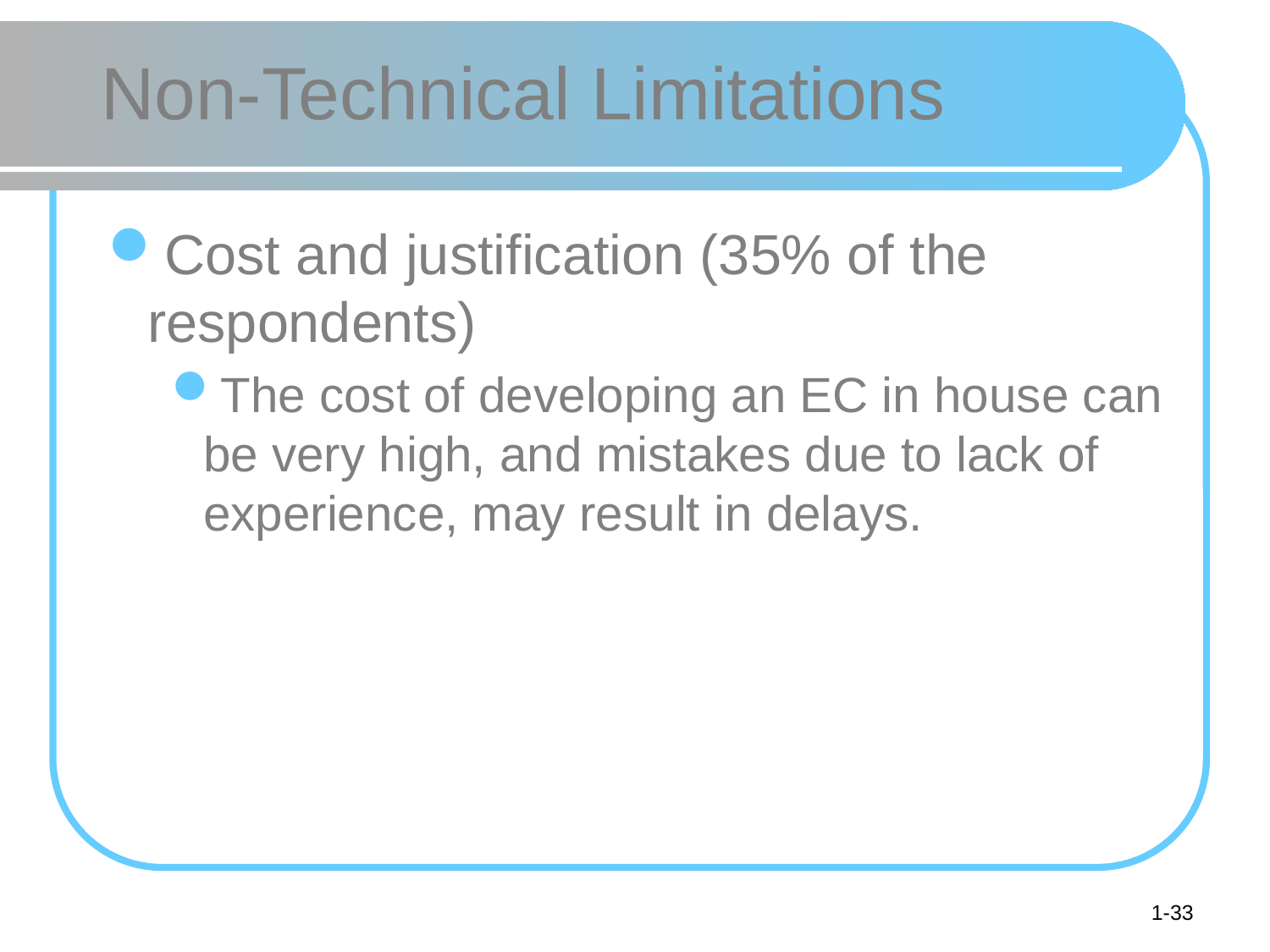

# Non-Technical Limitations
Cost and justification (35% of the respondents)
The cost of developing an EC in house can be very high, and mistakes due to lack of experience, may result in delays.
1-33